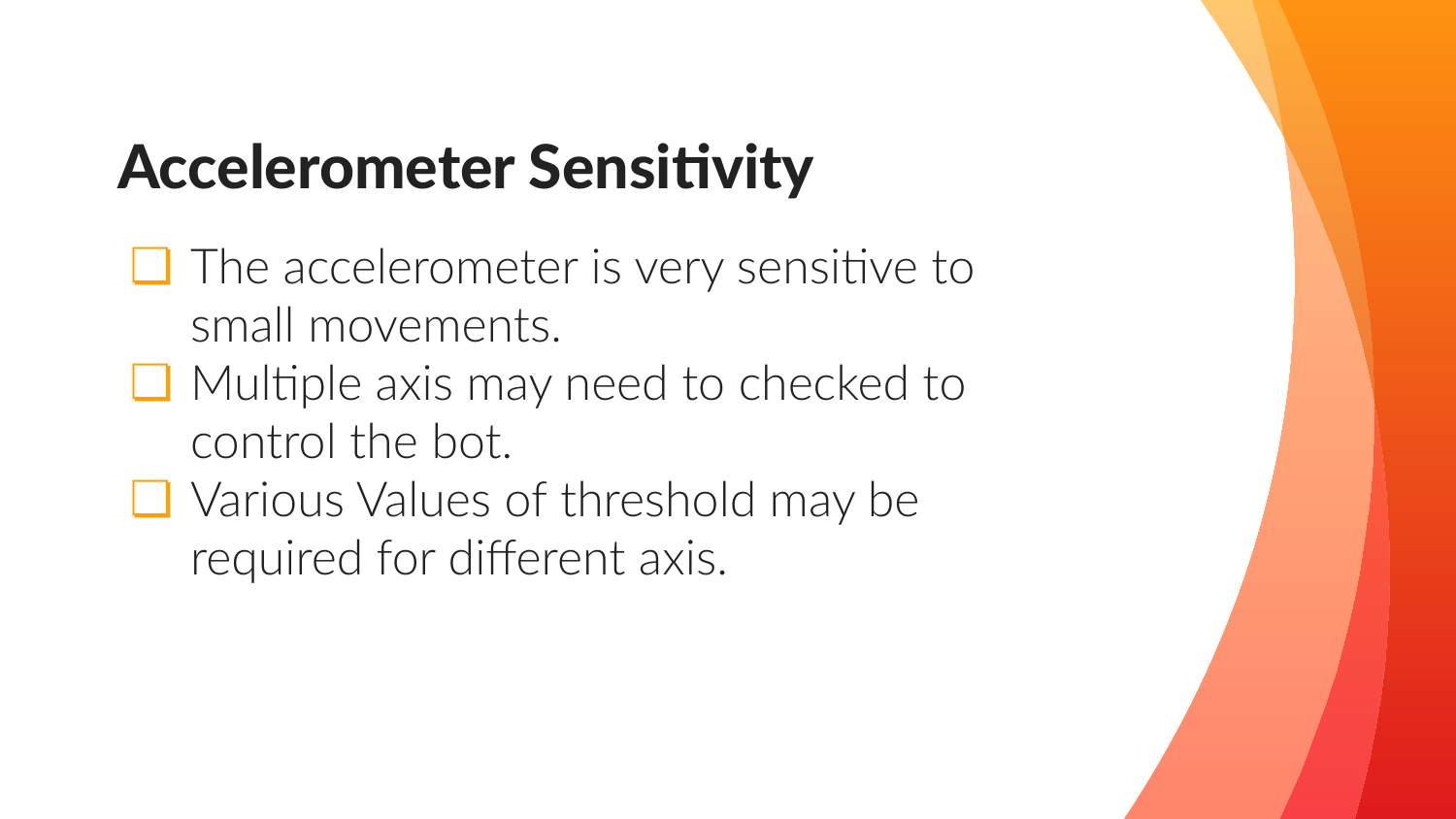

# Accelerometer Sensitivity
The accelerometer is very sensitive to small movements.
Multiple axis may need to checked to control the bot.
Various Values of threshold may be required for different axis.